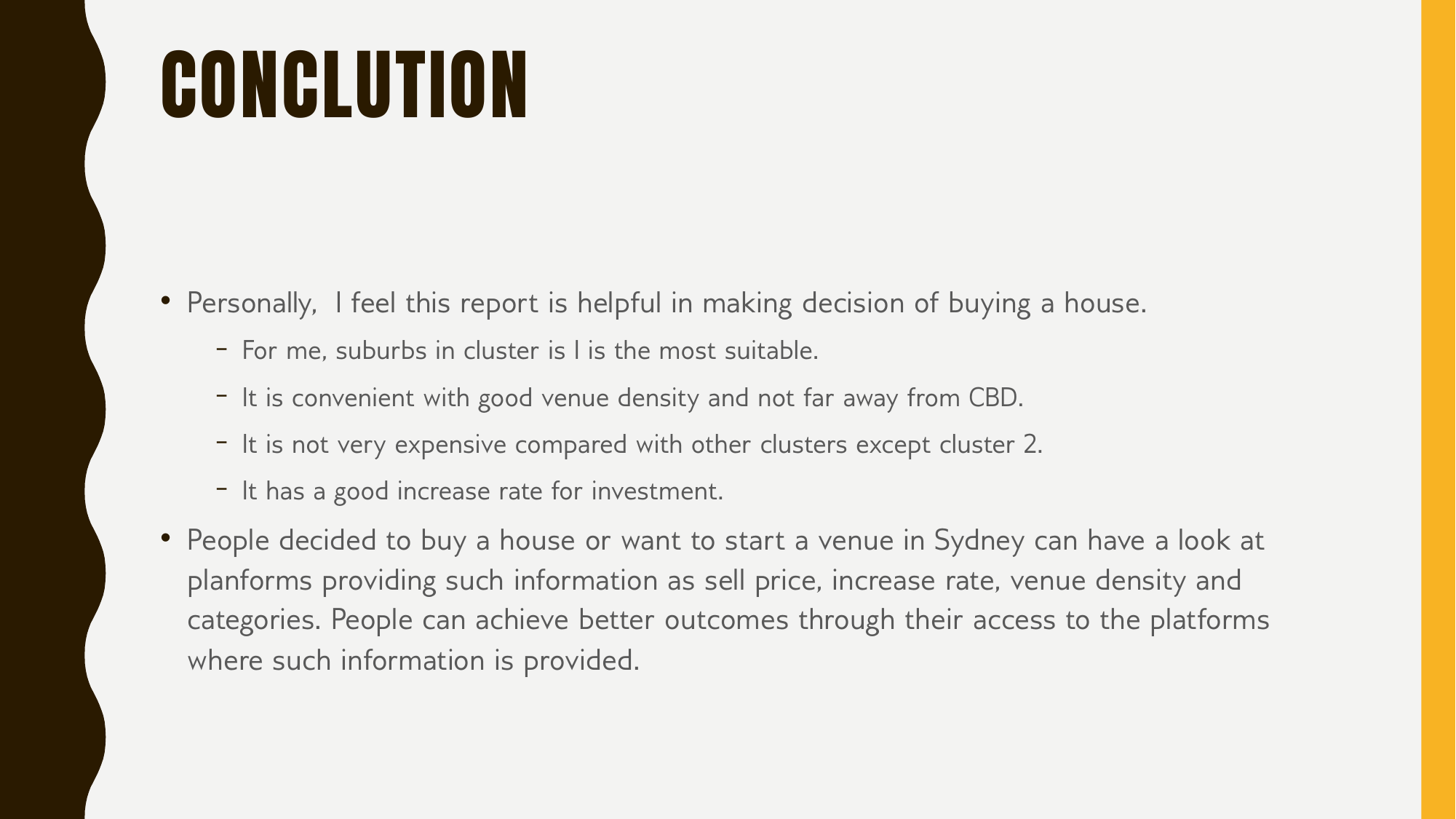

# Conclution
Personally,  I feel this report is helpful in making decision of buying a house.
For me, suburbs in cluster is I is the most suitable.
It is convenient with good venue density and not far away from CBD.
It is not very expensive compared with other clusters except cluster 2.
It has a good increase rate for investment.
People decided to buy a house or want to start a venue in Sydney can have a look at planforms providing such information as sell price, increase rate, venue density and categories. People can achieve better outcomes through their access to the platforms where such information is provided.